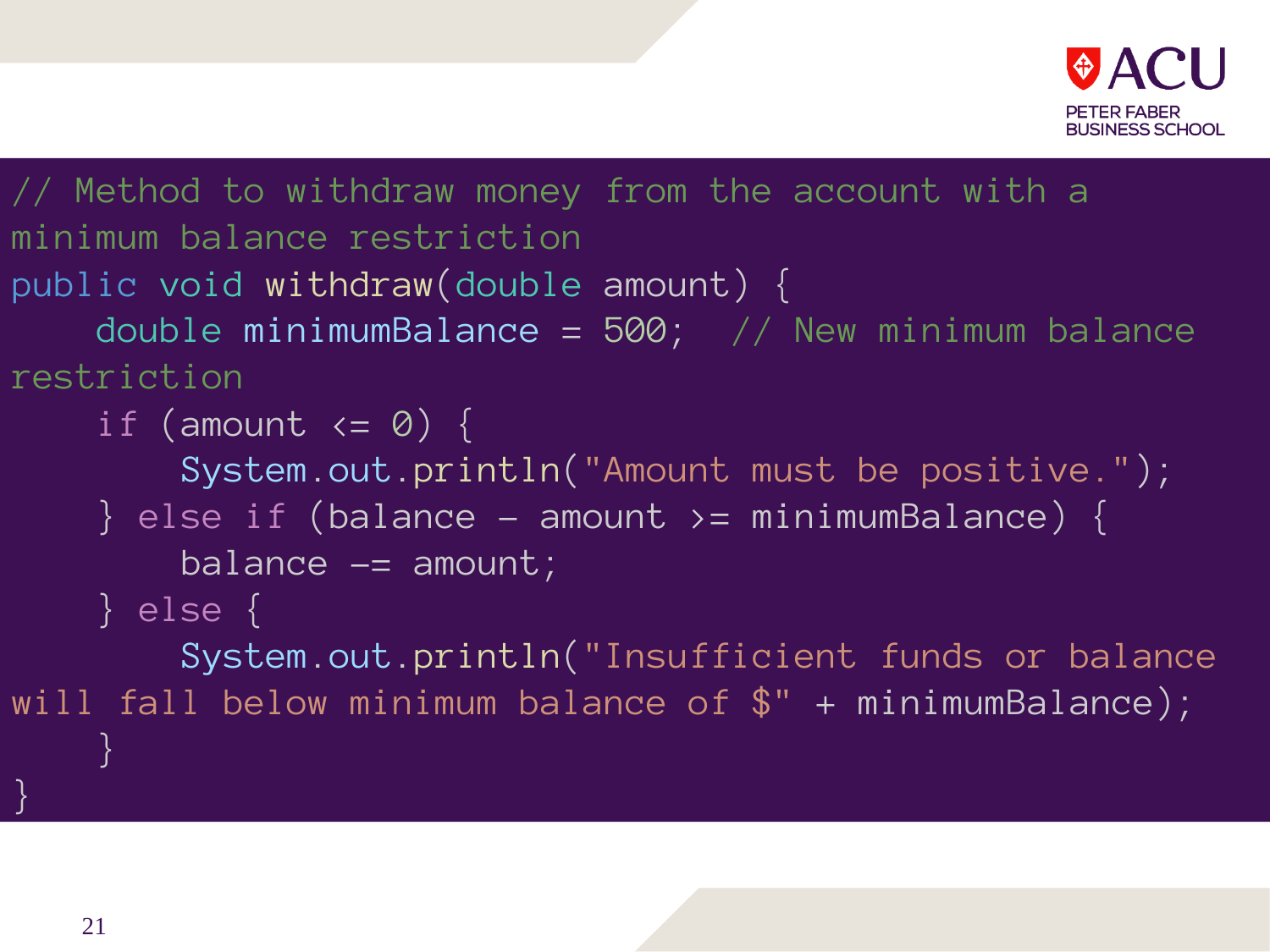

// Method to withdraw money from the account with a minimum balance restriction
public void withdraw(double amount) {
    double minimumBalance = 500;  // New minimum balance restriction
    if (amount <= 0) {
        System.out.println("Amount must be positive.");
    } else if (balance - amount >= minimumBalance) {
        balance -= amount;
    } else {
        System.out.println("Insufficient funds or balance will fall below minimum balance of $" + minimumBalance);
    }
}
21